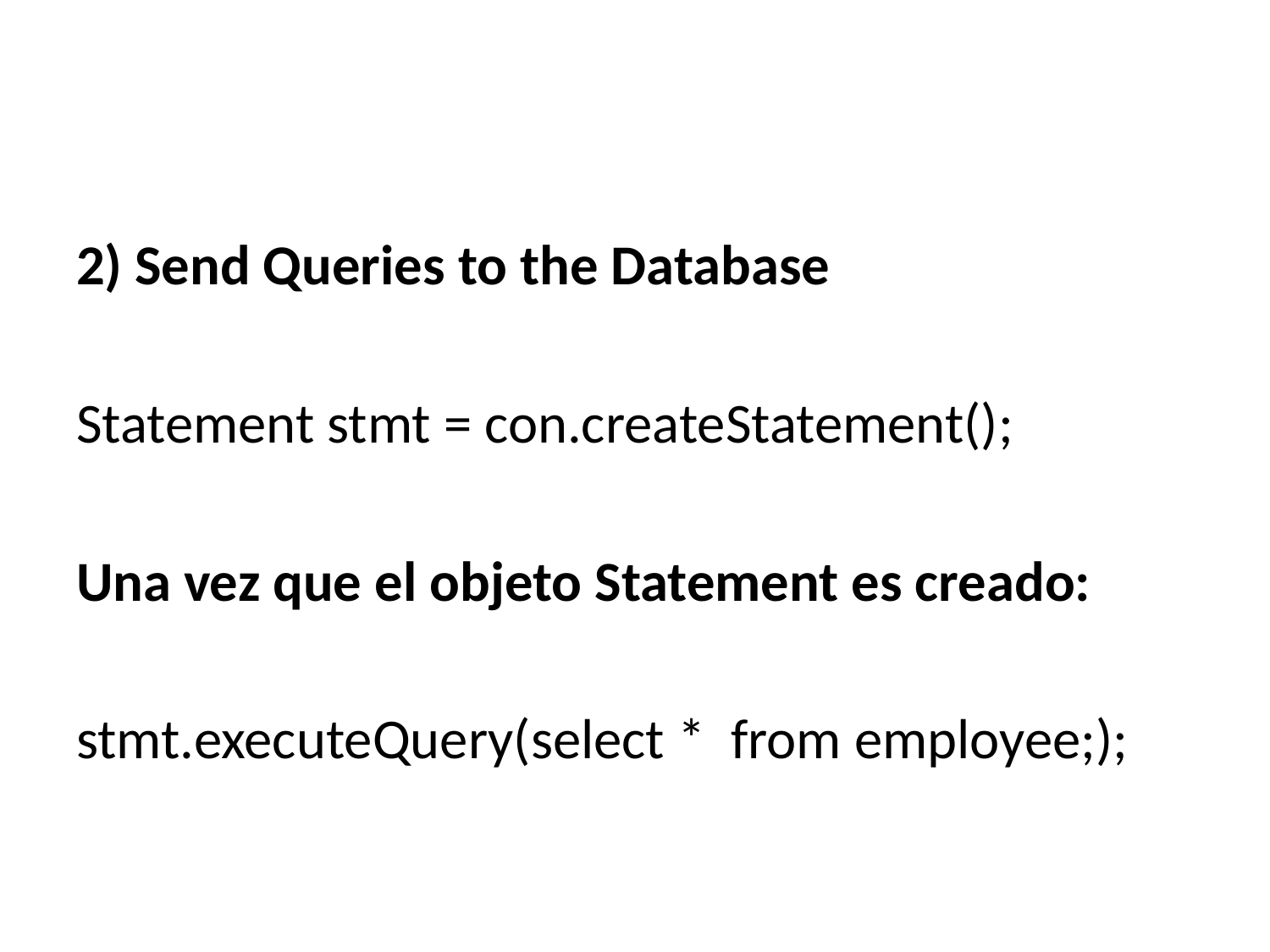

#
2) Send Queries to the Database

Statement stmt = con.createStatement();

Una vez que el objeto Statement es creado:

stmt.executeQuery(select *  from employee;);